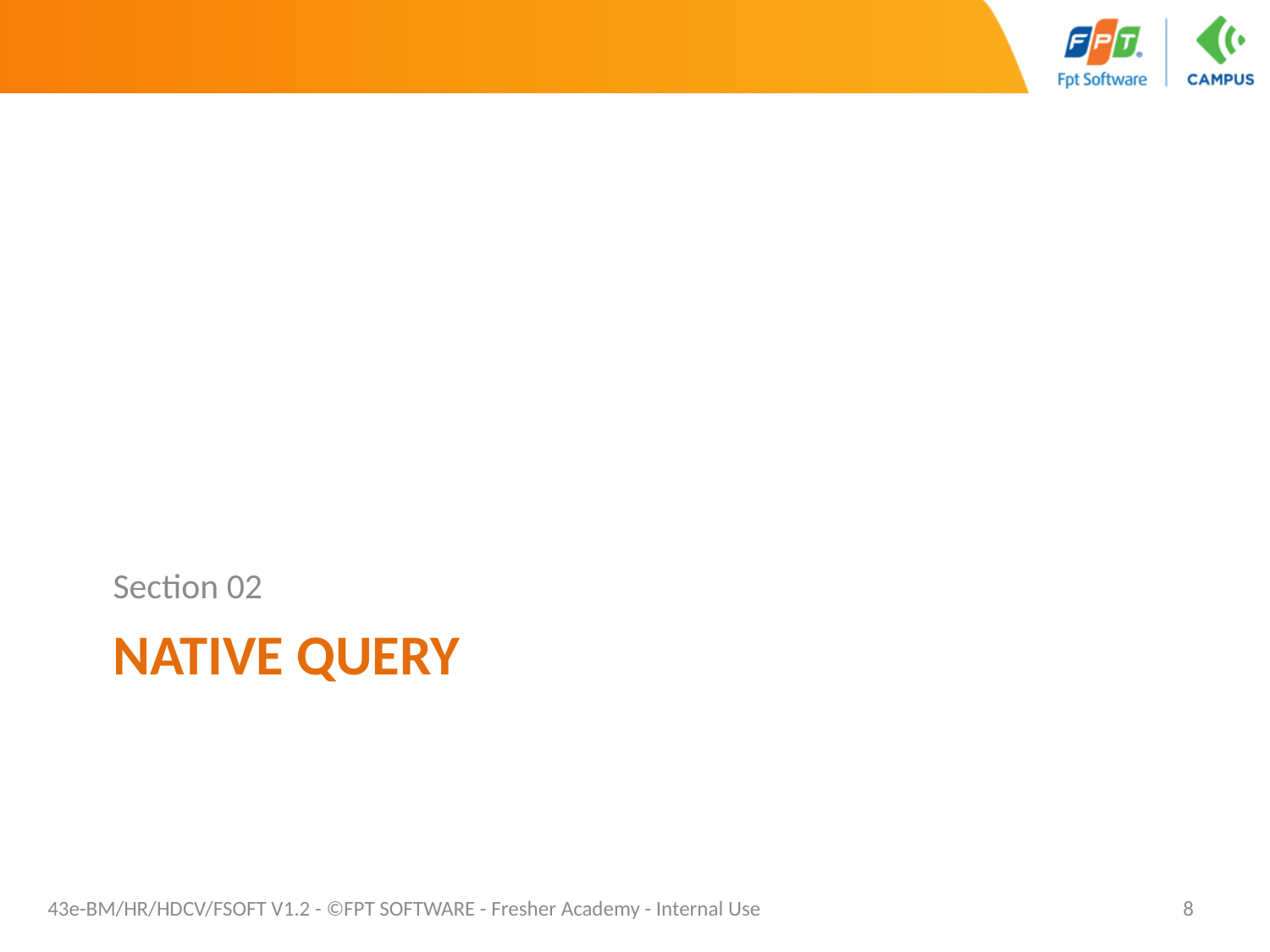

Section 02
# NATIVE Query
43e-BM/HR/HDCV/FSOFT V1.2 - ©FPT SOFTWARE - Fresher Academy - Internal Use
8